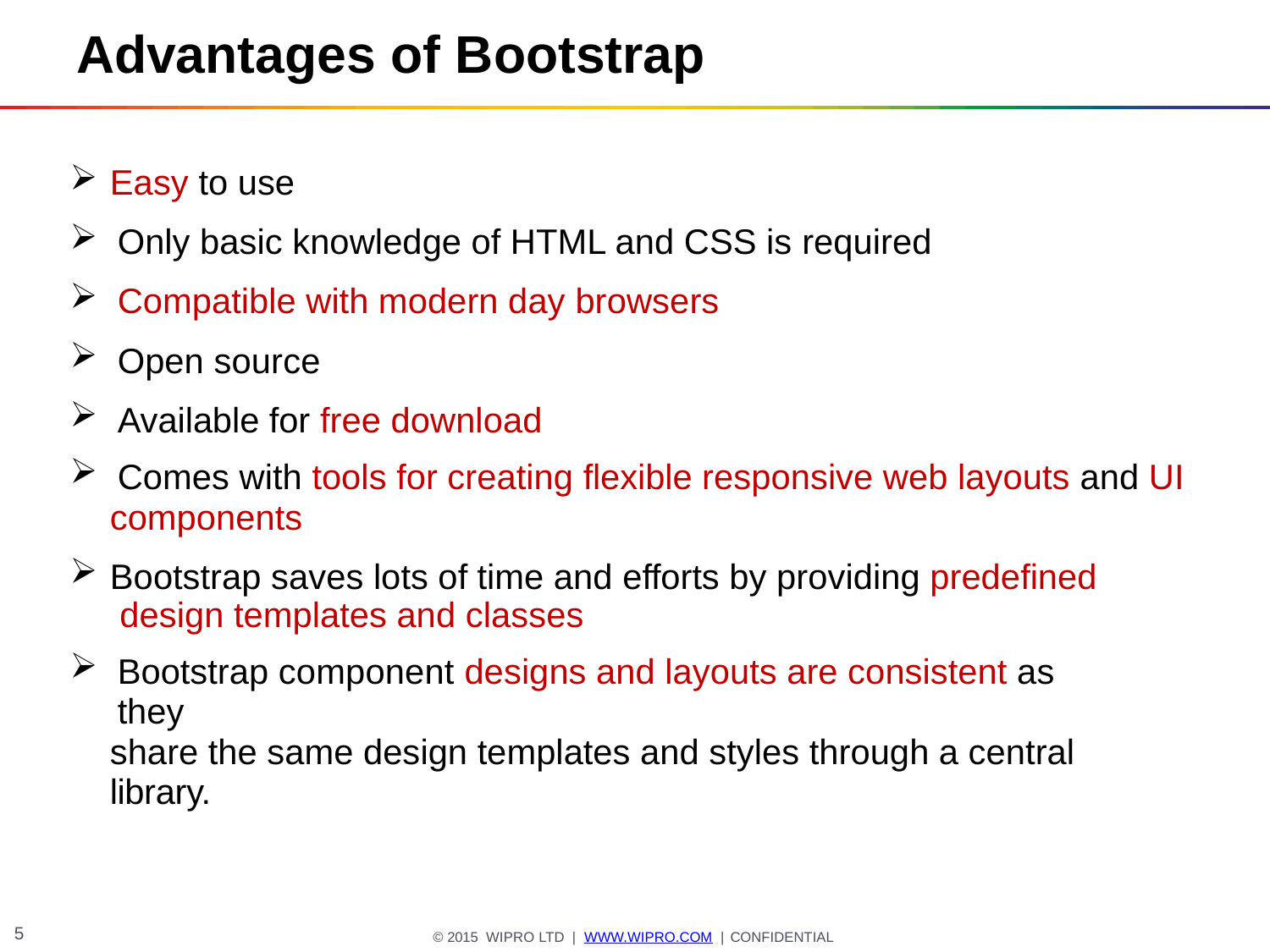

# Advantages of Bootstrap
Easy to use
Only basic knowledge of HTML and CSS is required
Compatible with modern day browsers
Open source
Available for free download
Comes with tools for creating flexible responsive web layouts and UI
components
Bootstrap saves lots of time and efforts by providing predefined  design templates and classes
Bootstrap component designs and layouts are consistent as they
share the same design templates and styles through a central library.
5
© 2015  WIPRO LTD  |  WWW.WIPRO.COM  | CONFIDENTIAL